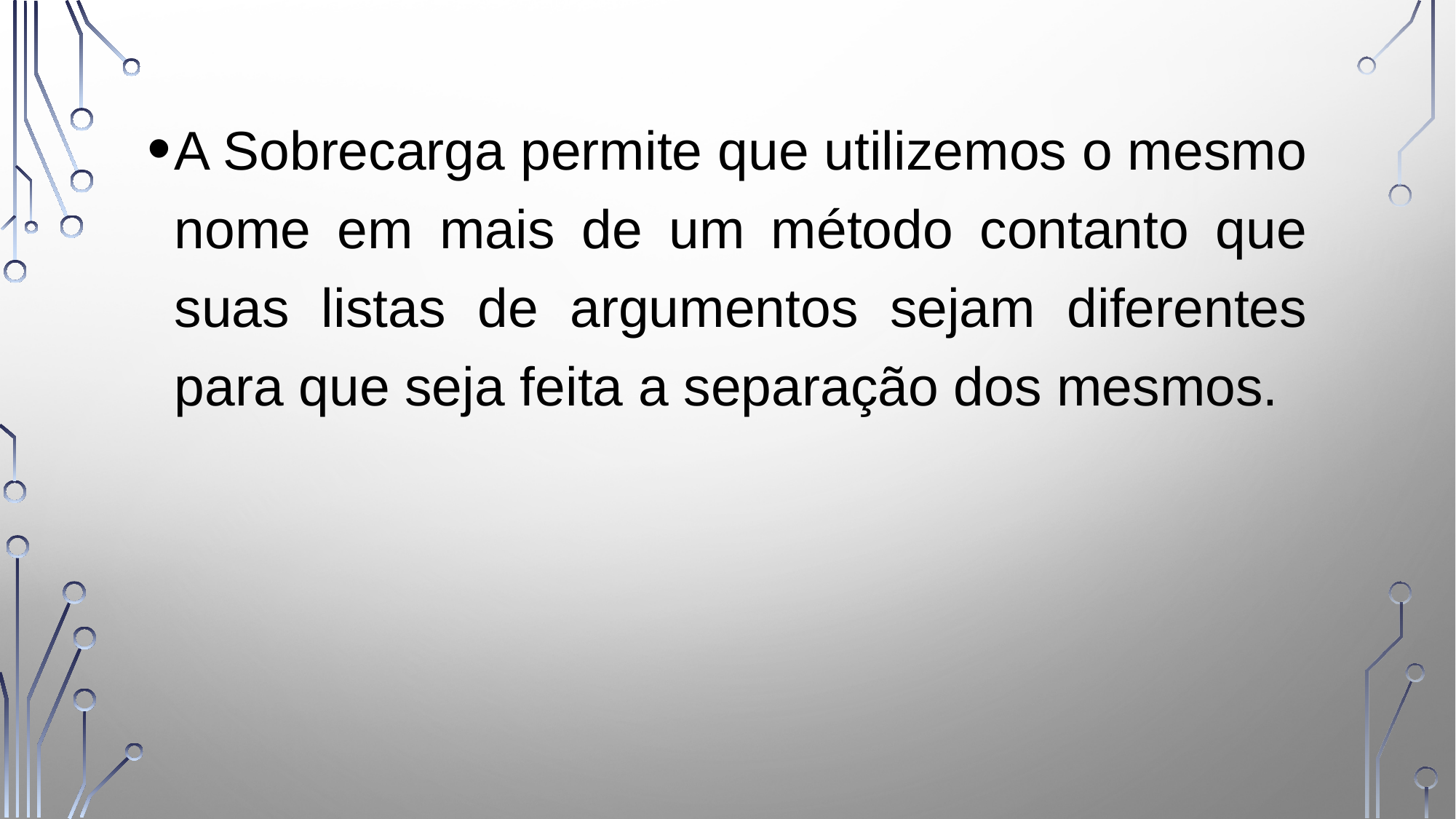

A Sobrecarga permite que utilizemos o mesmo nome em mais de um método contanto que suas listas de argumentos sejam diferentes para que seja feita a separação dos mesmos.
24